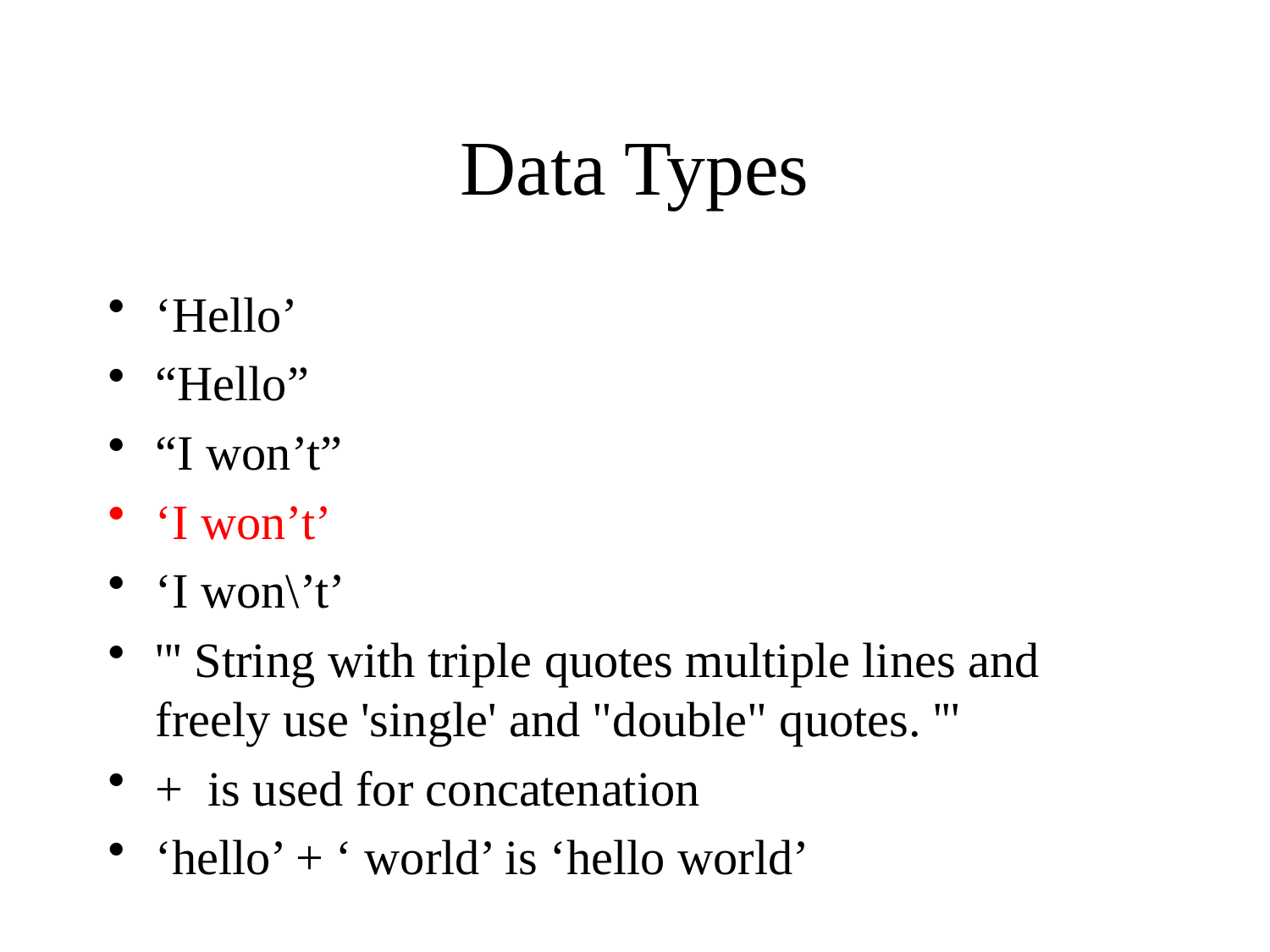

# Data Types
‘Hello’
“Hello”
“I won’t”
‘I won’t’
‘I won\’t’
''' String with triple quotes multiple lines and freely use 'single' and "double" quotes. '''
+  is used for concatenation
‘hello’ + ‘ world’ is ‘hello world’